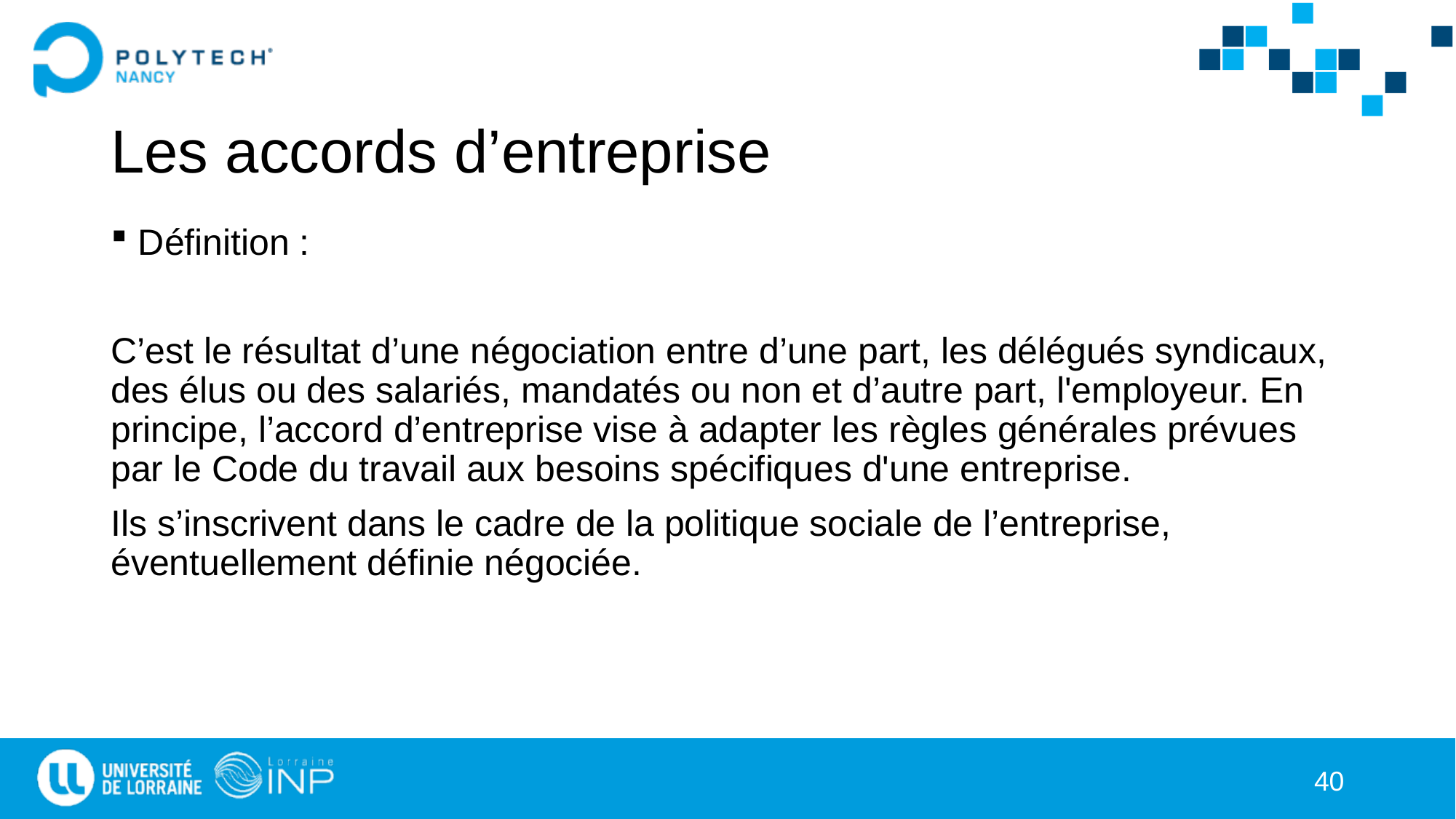

# Les accords d’entreprise
Définition :

C’est le résultat d’une négociation entre d’une part, les délégués syndicaux, des élus ou des salariés, mandatés ou non et d’autre part, l'employeur. En principe, l’accord d’entreprise vise à adapter les règles générales prévues par le Code du travail aux besoins spécifiques d'une entreprise.
Ils s’inscrivent dans le cadre de la politique sociale de l’entreprise, éventuellement définie négociée.